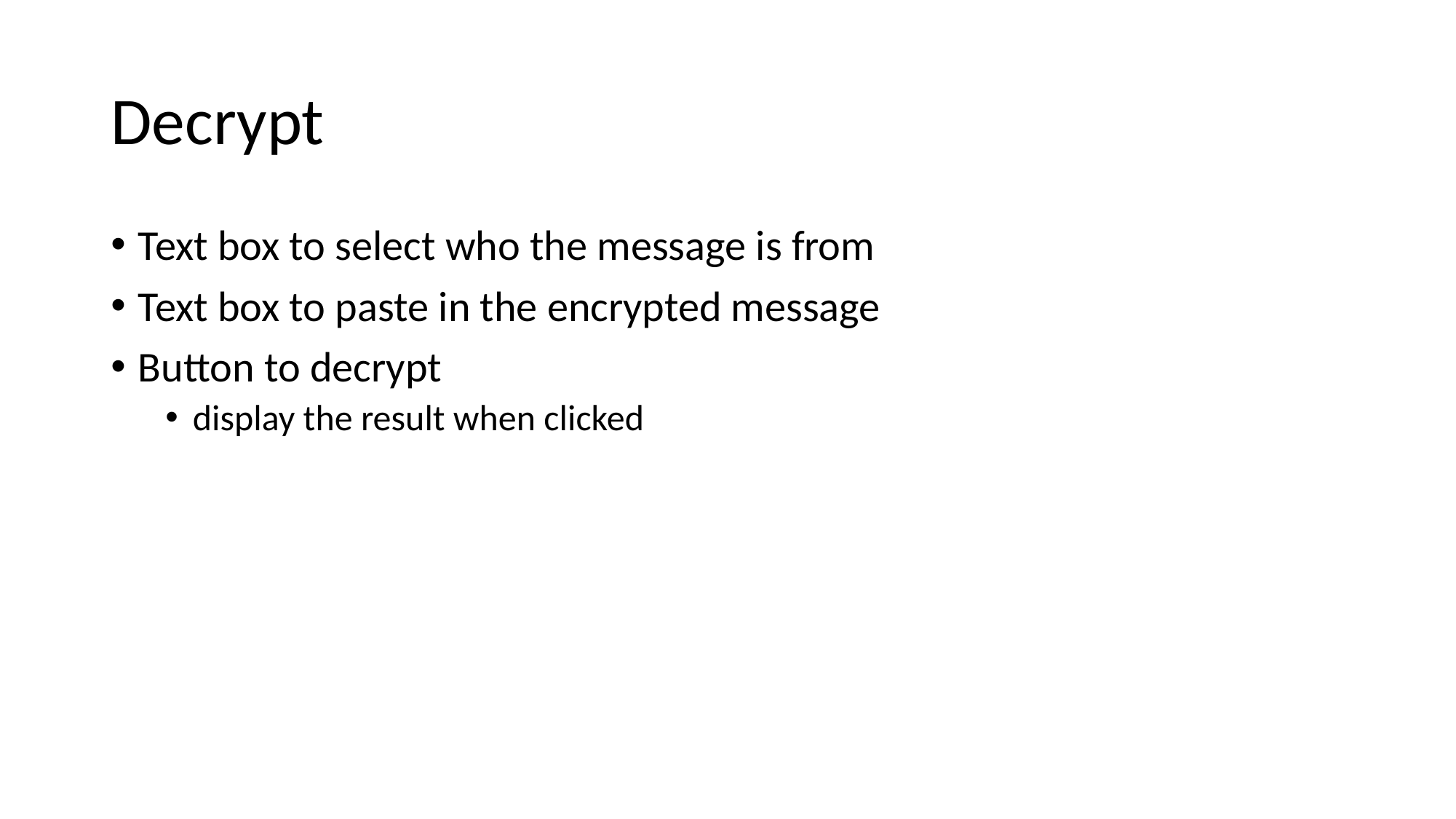

# Decrypt
Text box to select who the message is from
Text box to paste in the encrypted message
Button to decrypt
display the result when clicked